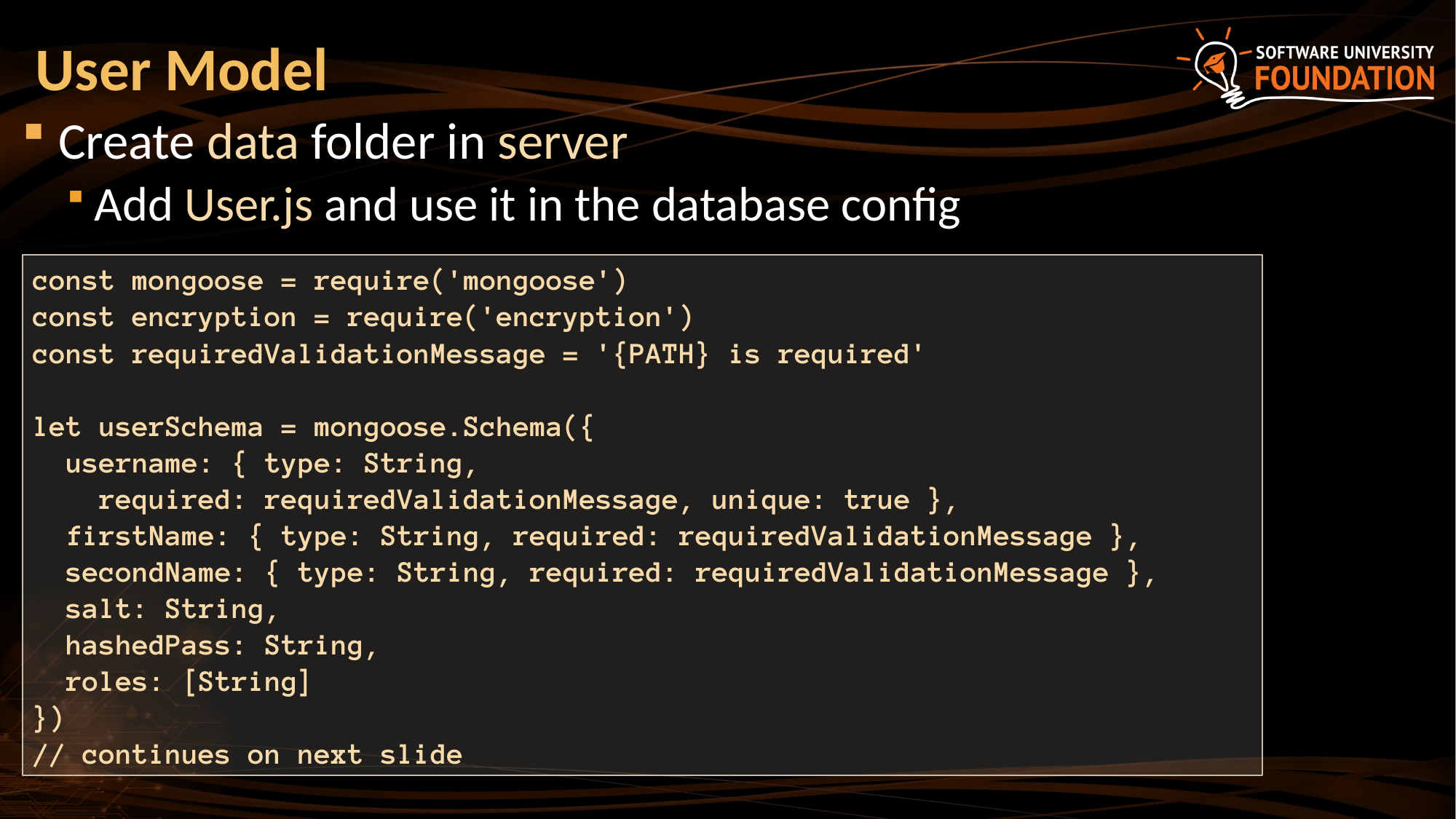

# User Model
Create data folder in server
Add User.js and use it in the database config

const mongoose = require('mongoose')
const encryption = require('encryption')
const requiredValidationMessage = '{PATH} is required'

let userSchema = mongoose.Schema({
  username: { type: String,
    required: requiredValidationMessage, unique: true },
  firstName: { type: String, required: requiredValidationMessage },
  secondName: { type: String, required: requiredValidationMessage },
  salt: String,
  hashedPass: String,
  roles: [String]
})
// continues on next slide